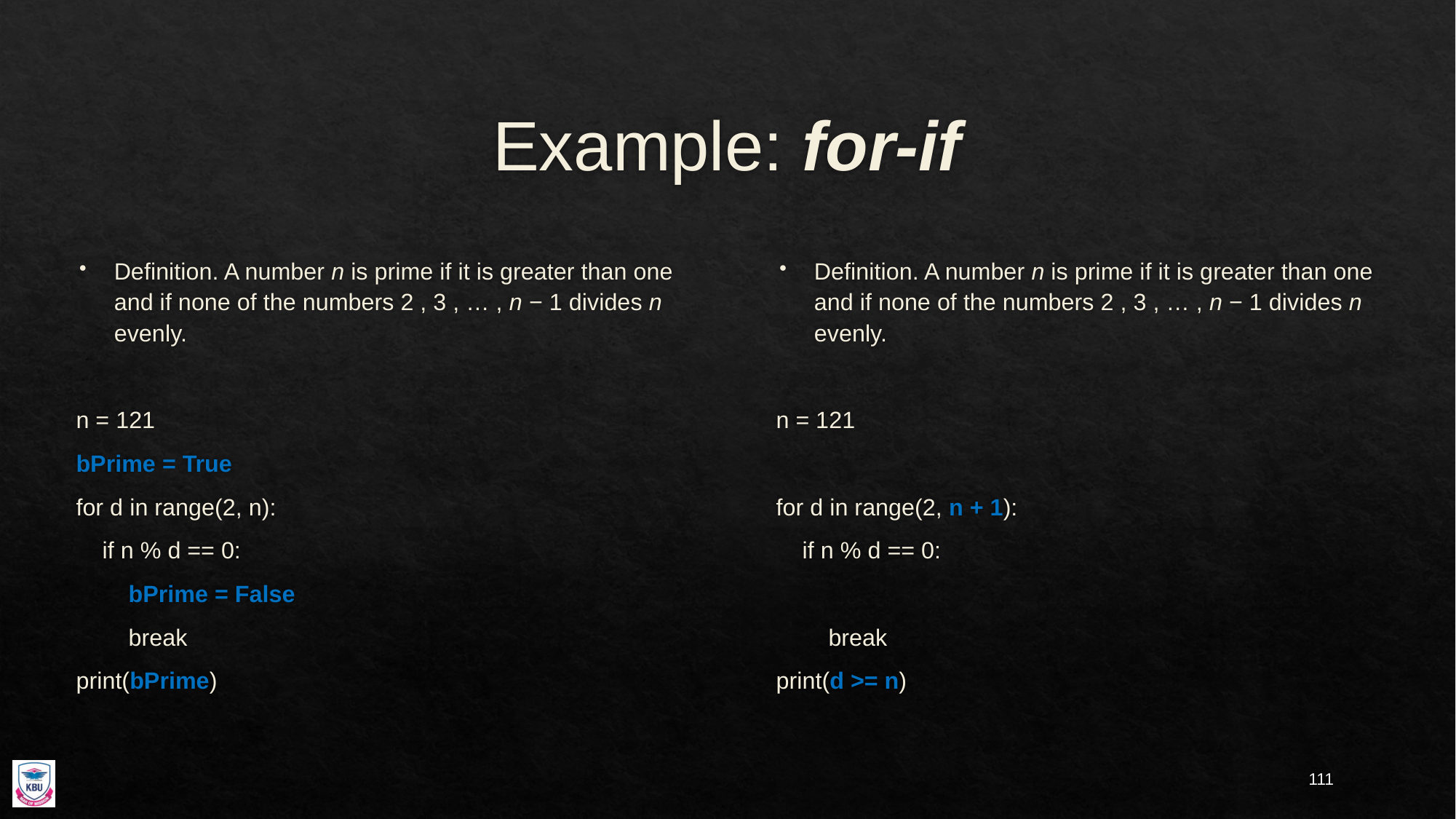

# Example: for-if
Definition. A number n is prime if it is greater than one and if none of the numbers 2 , 3 , … , n − 1 divides n evenly.

n = 121
bPrime = True
for d in range(2, n):
    if n % d == 0:
        bPrime = False
        break
print(bPrime)
Definition. A number n is prime if it is greater than one and if none of the numbers 2 , 3 , … , n − 1 divides n evenly.

n = 121

for d in range(2, n + 1):
    if n % d == 0:

        break
print(d >= n)
111